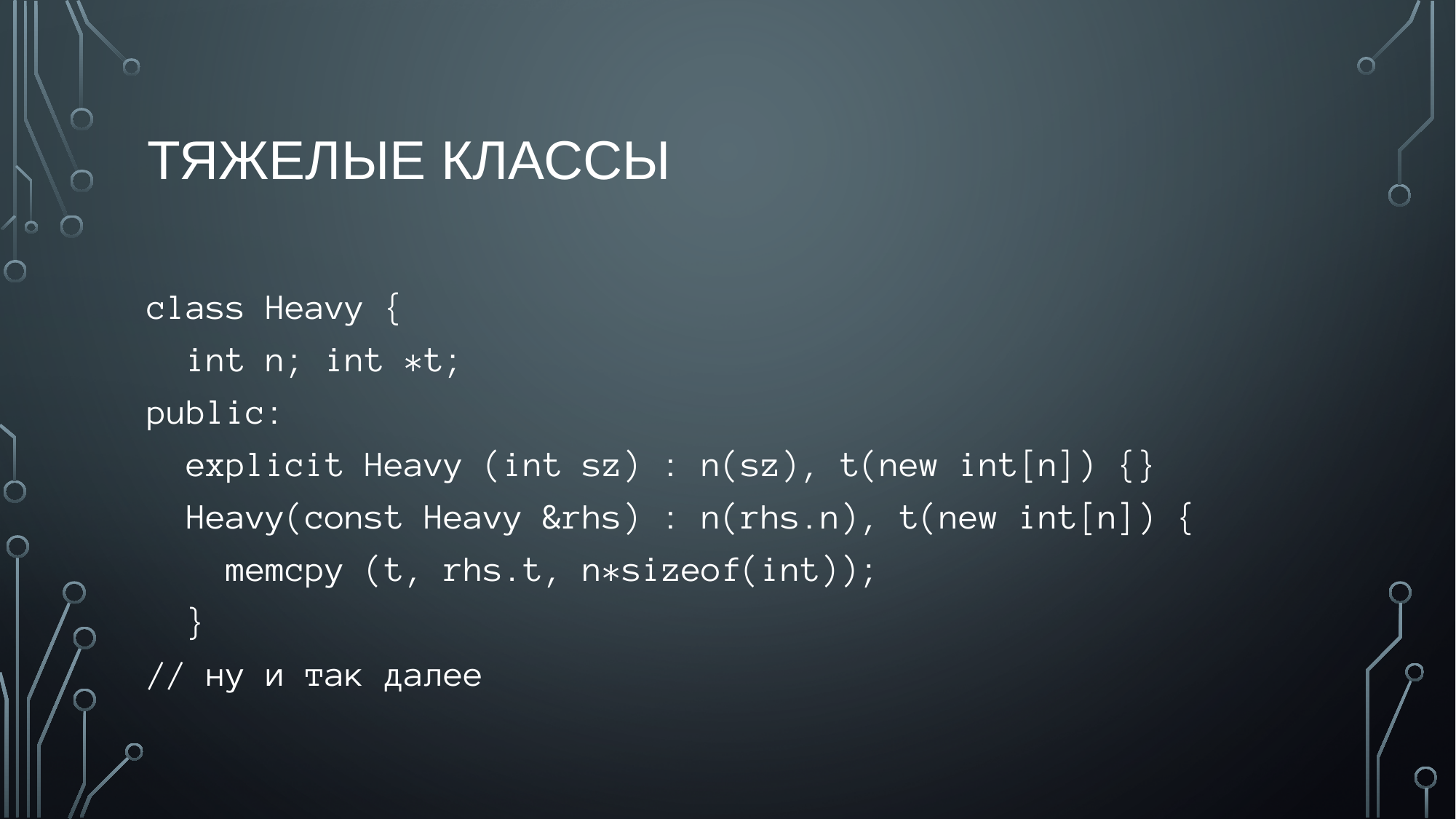

# тяжелые классы
class Heavy {
  int n; int *t;
public:
  explicit Heavy (int sz) : n(sz), t(new int[n]) {}
  Heavy(const Heavy &rhs) : n(rhs.n), t(new int[n]) {
    memcpy (t, rhs.t, n*sizeof(int));
  }
// ну и так далее